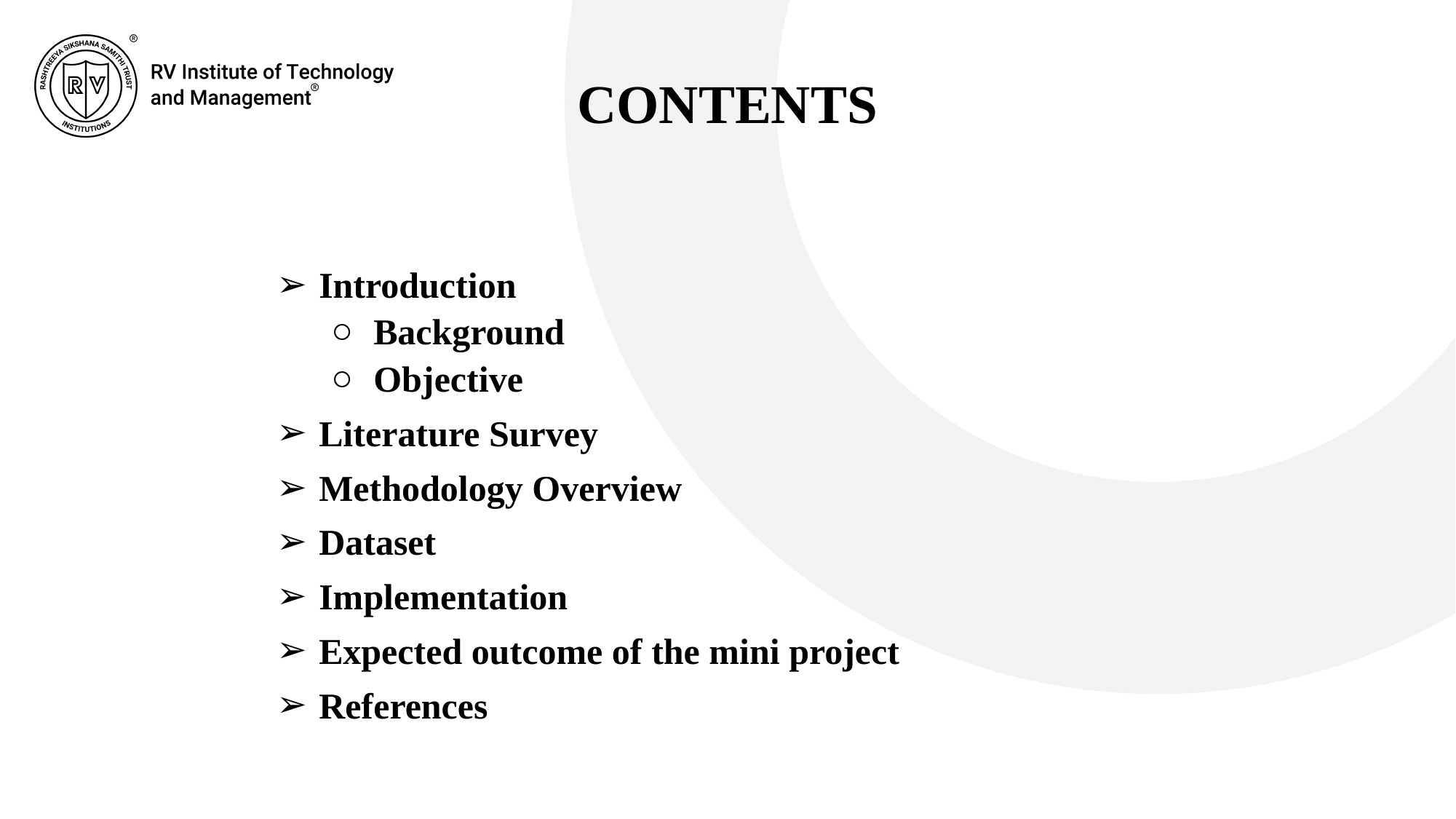

CONTENTS

Introduction
Background
Objective
Literature Survey
Methodology Overview
Dataset
Implementation
Expected outcome of the mini project
References